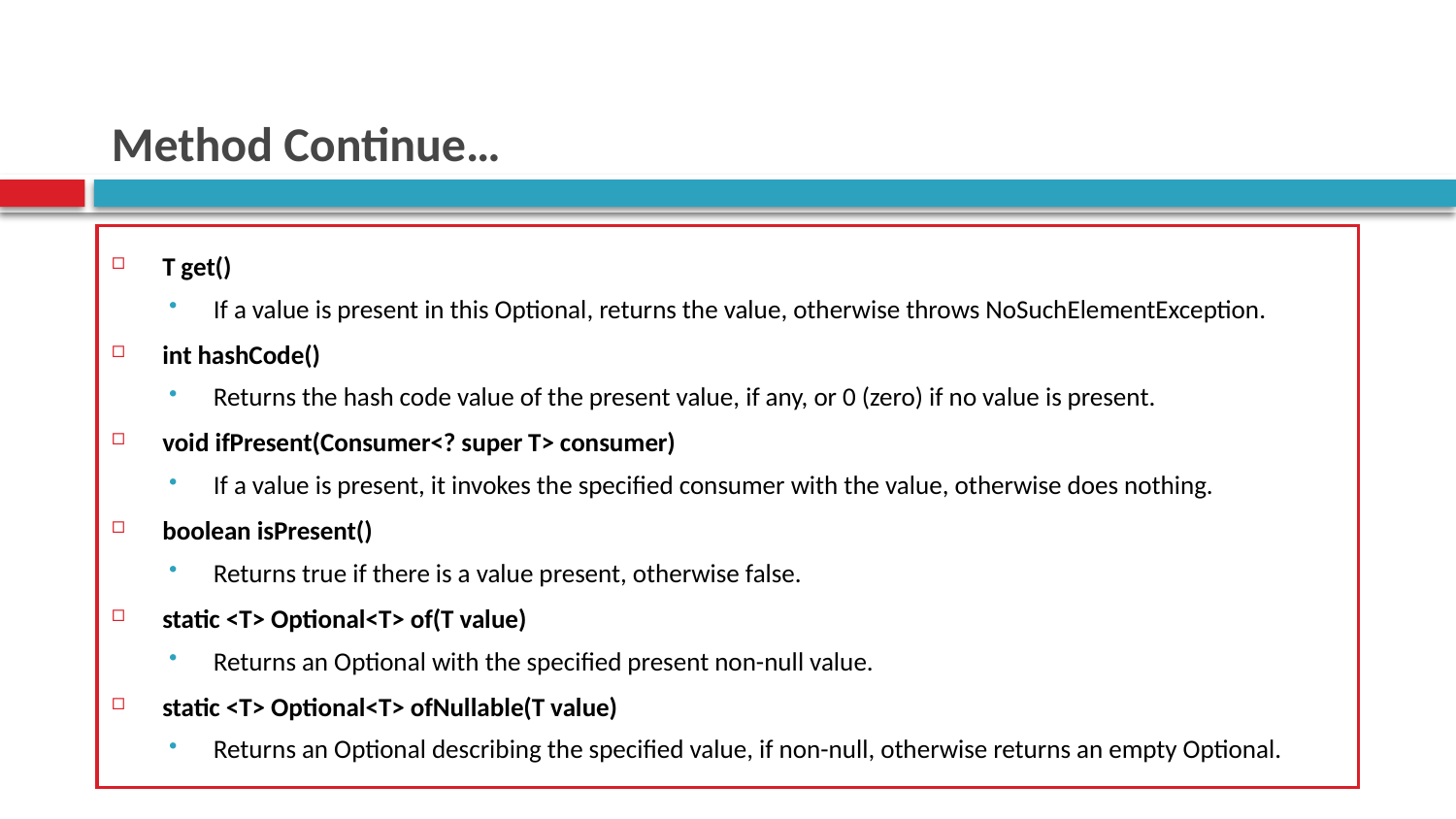

# Method Continue…
T get()
If a value is present in this Optional, returns the value, otherwise throws NoSuchElementException.
int hashCode()
Returns the hash code value of the present value, if any, or 0 (zero) if no value is present.
void ifPresent(Consumer<? super T> consumer)
If a value is present, it invokes the specified consumer with the value, otherwise does nothing.
boolean isPresent()
Returns true if there is a value present, otherwise false.
static <T> Optional<T> of(T value)
Returns an Optional with the specified present non-null value.
static <T> Optional<T> ofNullable(T value)
Returns an Optional describing the specified value, if non-null, otherwise returns an empty Optional.